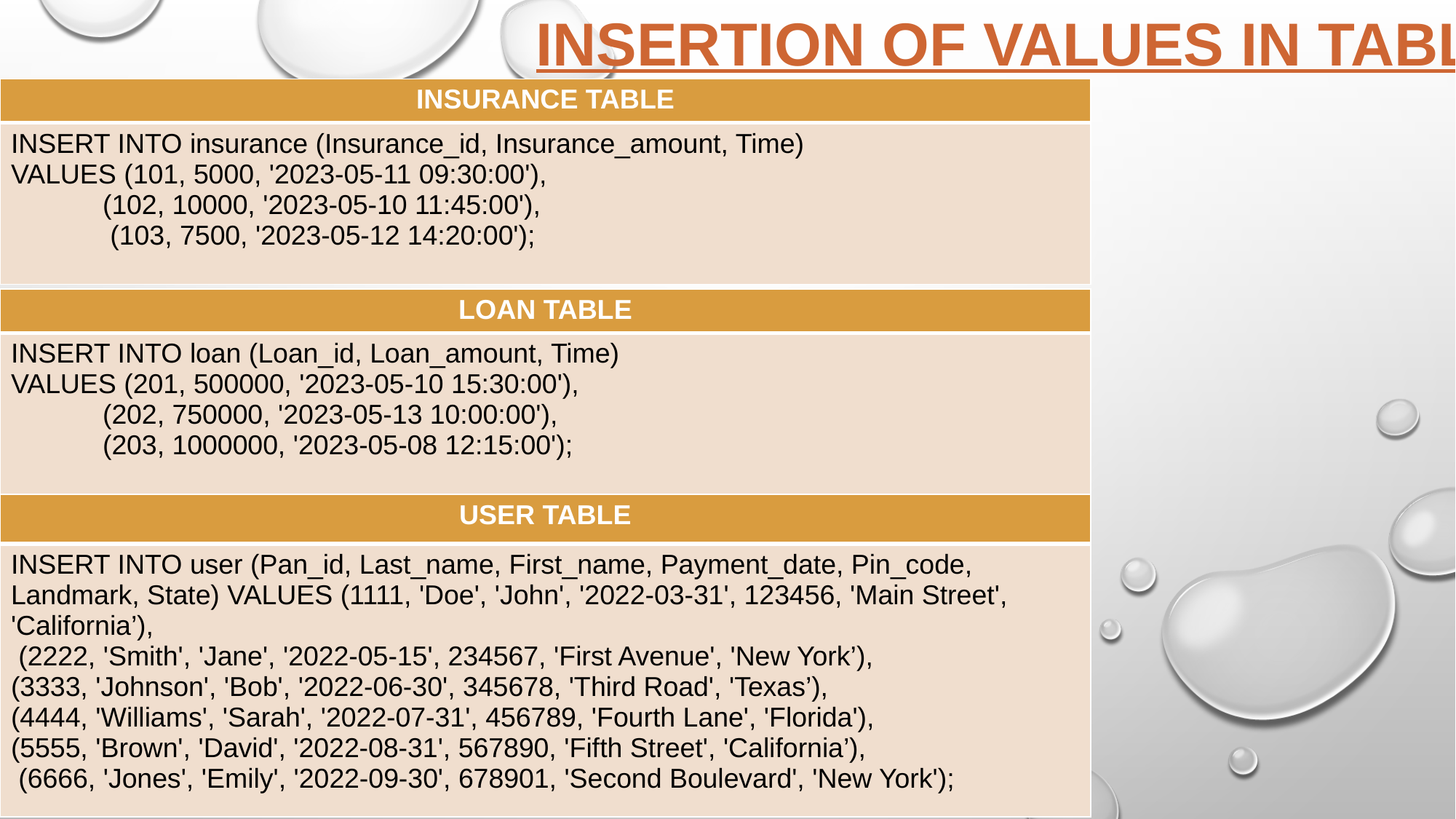

INSERTION OF VALUES IN TABLE

| INSURANCE TABLE |
| --- |
| INSERT INTO insurance (Insurance\_id, Insurance\_amount, Time) VALUES (101, 5000, '2023-05-11 09:30:00'), (102, 10000, '2023-05-10 11:45:00'), (103, 7500, '2023-05-12 14:20:00'); |
| LOAN TABLE |
| --- |
| INSERT INTO loan (Loan\_id, Loan\_amount, Time) VALUES (201, 500000, '2023-05-10 15:30:00'), (202, 750000, '2023-05-13 10:00:00'), (203, 1000000, '2023-05-08 12:15:00'); |
| USER TABLE |
| --- |
| INSERT INTO user (Pan\_id, Last\_name, First\_name, Payment\_date, Pin\_code, Landmark, State) VALUES (1111, 'Doe', 'John', '2022-03-31', 123456, 'Main Street', 'California’), (2222, 'Smith', 'Jane', '2022-05-15', 234567, 'First Avenue', 'New York’), (3333, 'Johnson', 'Bob', '2022-06-30', 345678, 'Third Road', 'Texas’), (4444, 'Williams', 'Sarah', '2022-07-31', 456789, 'Fourth Lane', 'Florida'), (5555, 'Brown', 'David', '2022-08-31', 567890, 'Fifth Street', 'California’), (6666, 'Jones', 'Emily', '2022-09-30', 678901, 'Second Boulevard', 'New York'); |